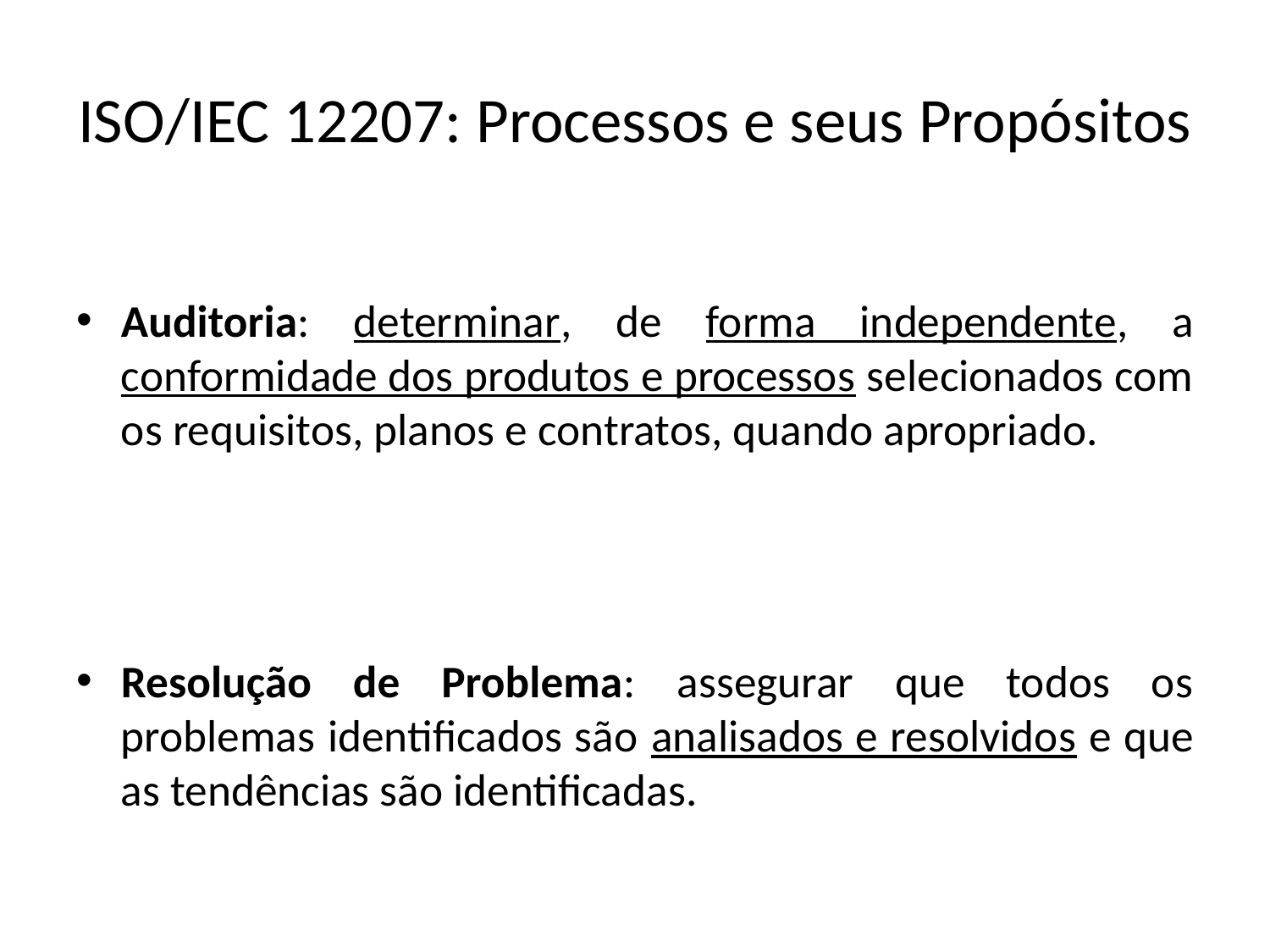

# ISO/IEC 12207: Processos e seus Propósitos

Auditoria: determinar, de forma independente, a conformidade dos produtos e processos selecionados com os requisitos, planos e contratos, quando apropriado.

Resolução de Problema: assegurar que todos os problemas identificados são analisados e resolvidos e que as tendências são identificadas.